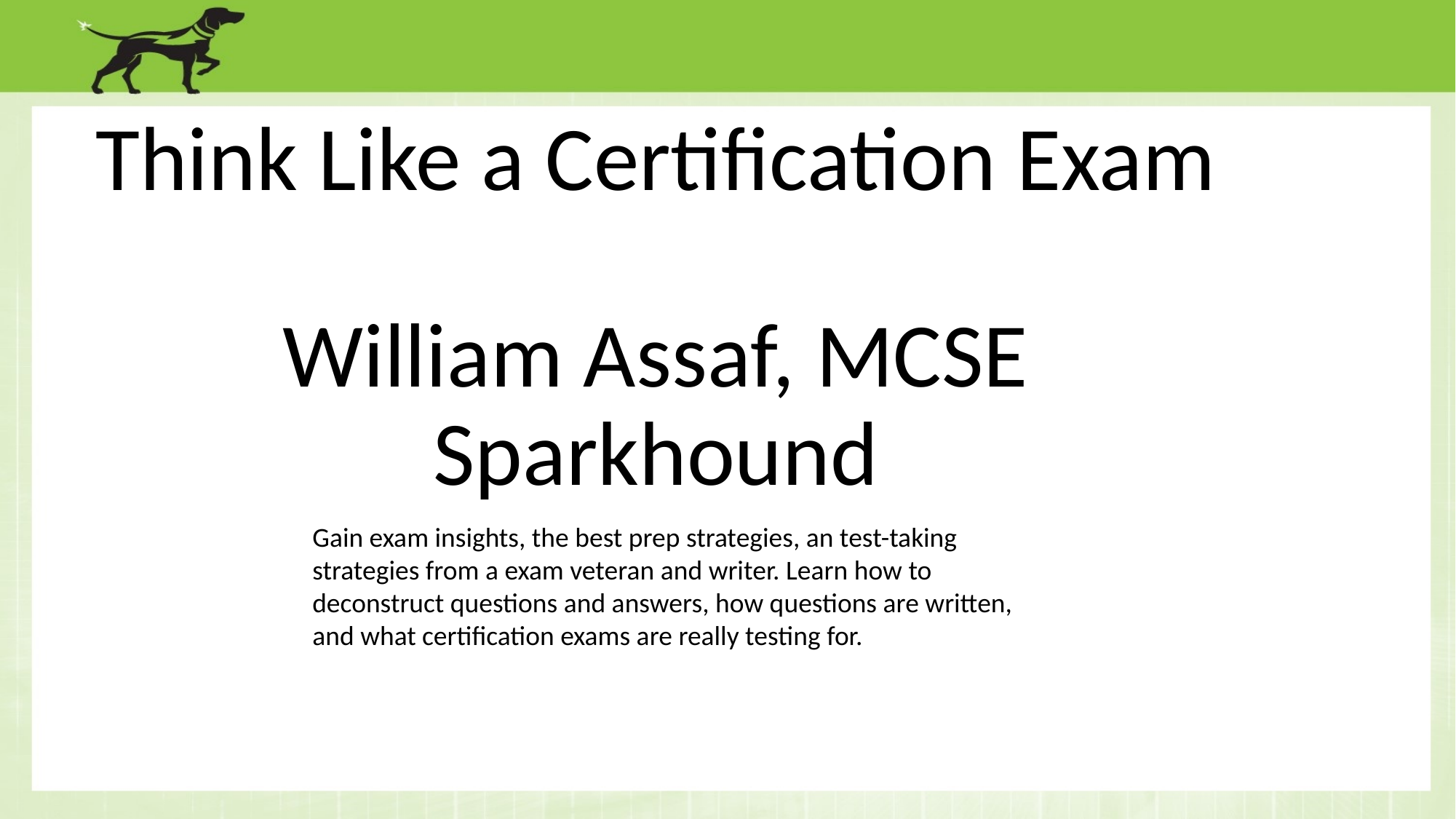

# Think Like a Certification Exam William Assaf, MCSE Sparkhound
Gain exam insights, the best prep strategies, an test-taking strategies from a exam veteran and writer. Learn how to deconstruct questions and answers, how questions are written, and what certification exams are really testing for.